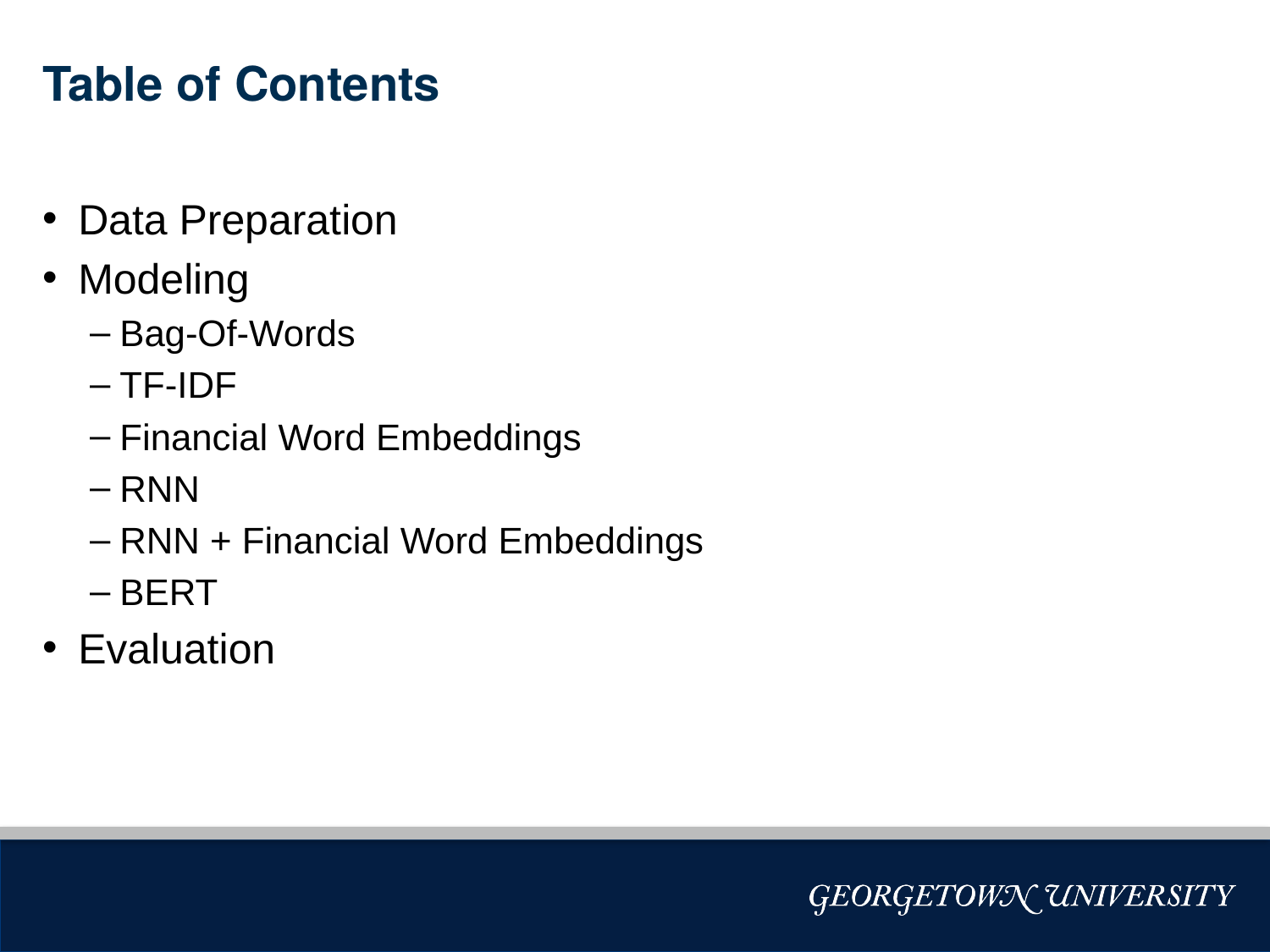

# Table of Contents
Data Preparation
Modeling
Bag-Of-Words
TF-IDF
Financial Word Embeddings
RNN
RNN + Financial Word Embeddings
BERT
Evaluation